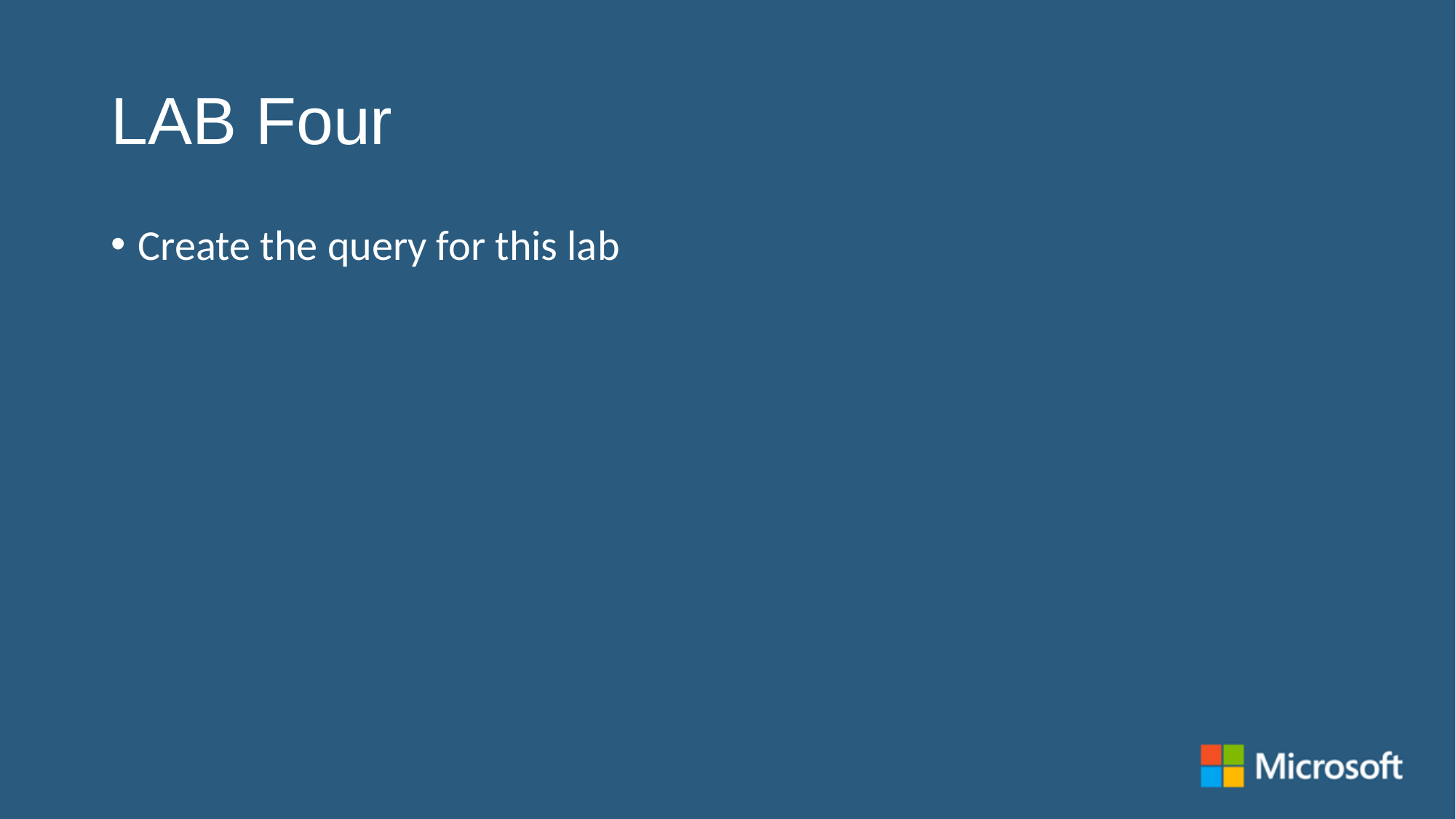

# LAB Four
Create the query for this lab